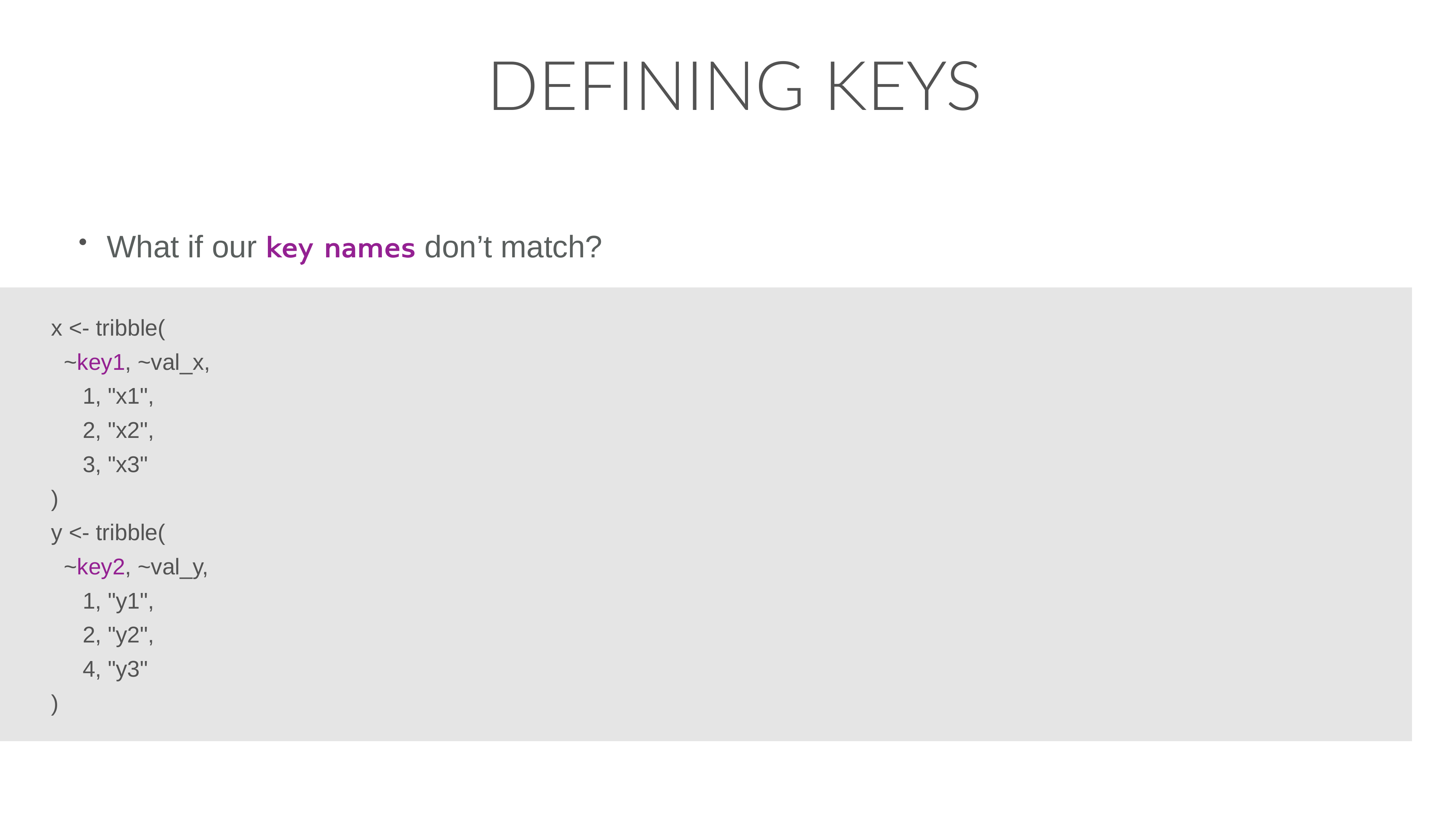

defining keys
What if our key names don’t match?
x <- tribble(
  ~key1, ~val_x,
     1, "x1",
     2, "x2",
     3, "x3"
)
y <- tribble(
  ~key2, ~val_y,
     1, "y1",
     2, "y2",
     4, "y3"
)